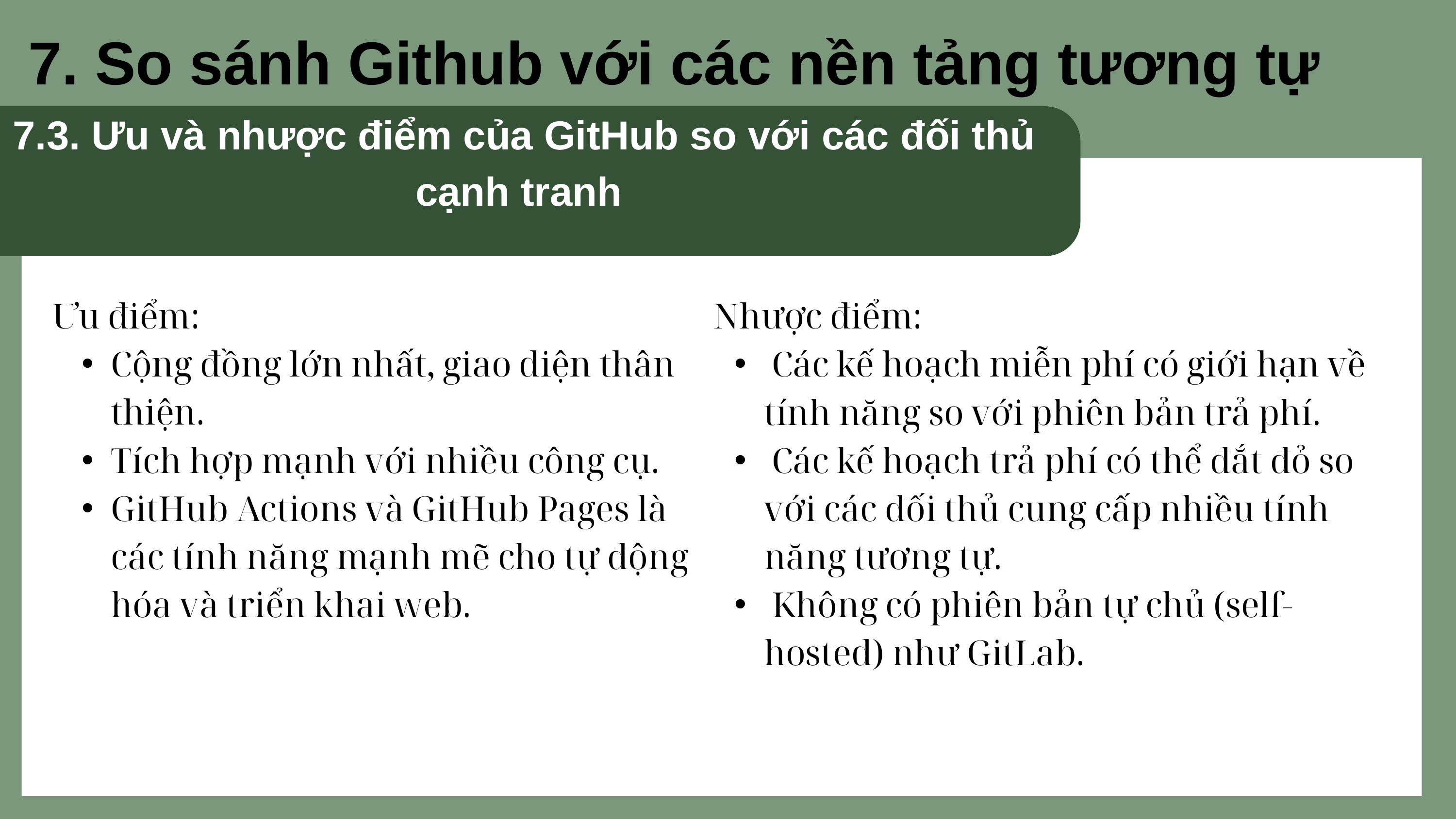

7. So sánh Github với các nền tảng tương tự

 7.3. Ưu và nhược điểm của GitHub so với các đối thủ cạnh tranh

Ưu điểm:
Cộng đồng lớn nhất, giao diện thân thiện.
Tích hợp mạnh với nhiều công cụ.
GitHub Actions và GitHub Pages là các tính năng mạnh mẽ cho tự động hóa và triển khai web.

 Nhược điểm:
 Các kế hoạch miễn phí có giới hạn về tính năng so với phiên bản trả phí.
 Các kế hoạch trả phí có thể đắt đỏ so với các đối thủ cung cấp nhiều tính năng tương tự.
 Không có phiên bản tự chủ (self-hosted) như GitLab.